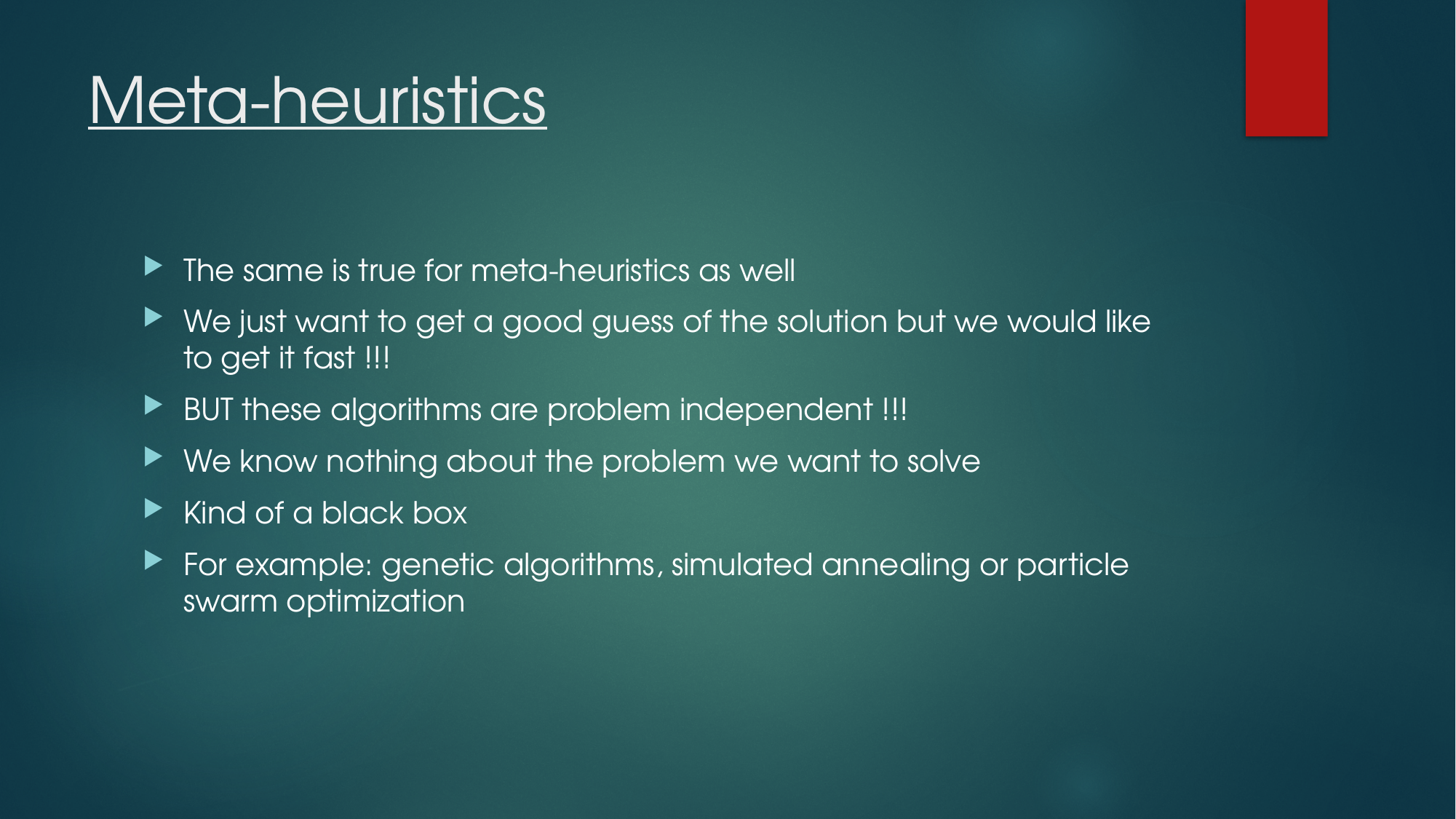

# Meta-heuristics
The same is true for meta-heuristics as well
We just want to get a good guess of the solution but we would like to get it fast !!!
BUT these algorithms are problem independent !!!
We know nothing about the problem we want to solve
Kind of a black box
For example: genetic algorithms, simulated annealing or particle swarm optimization